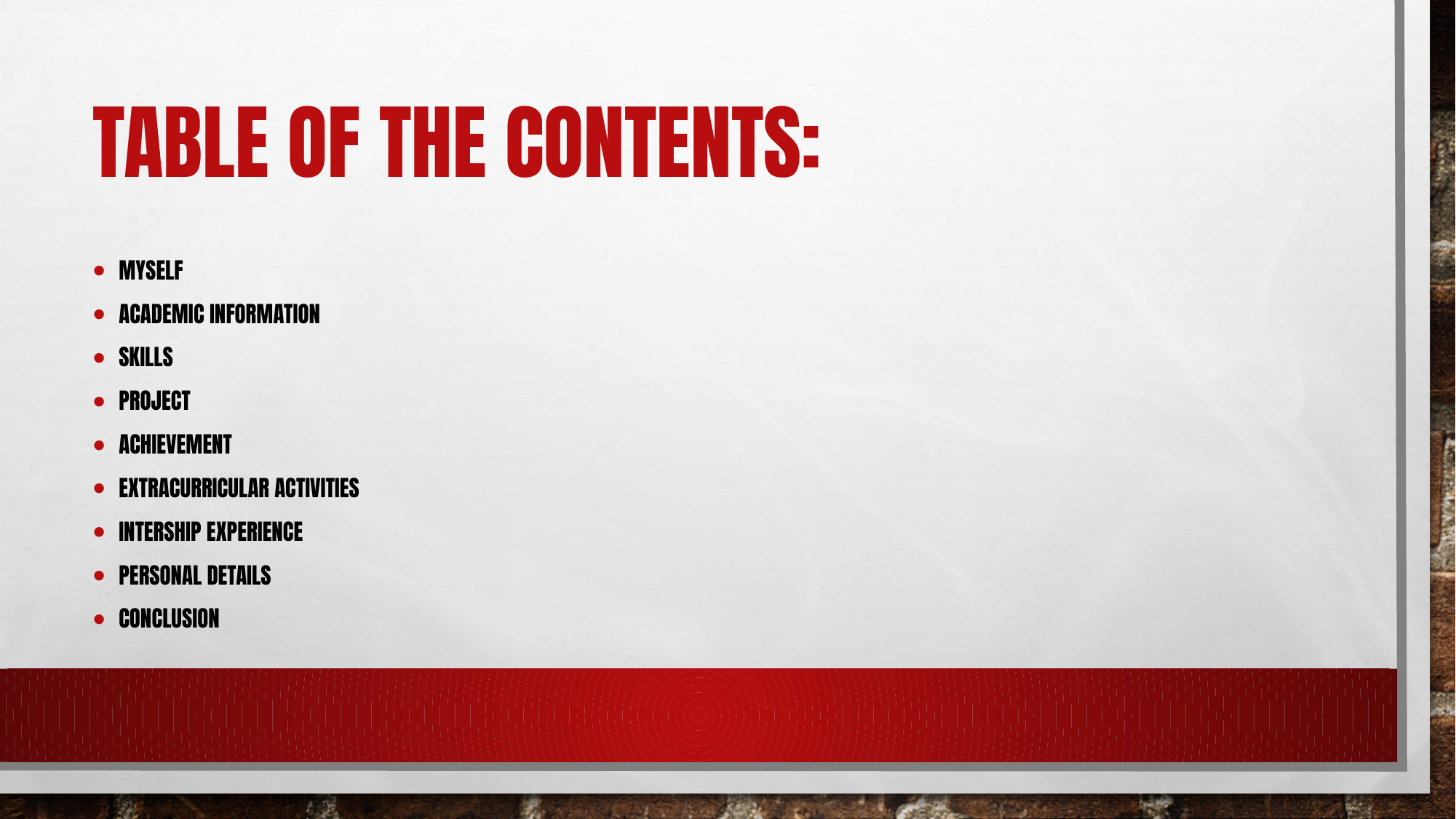

# Table of the contents:
Myself
Academic information
Skills
Project
Achievement
Extracurricular activities
Intership experience
Personal details
Conclusion